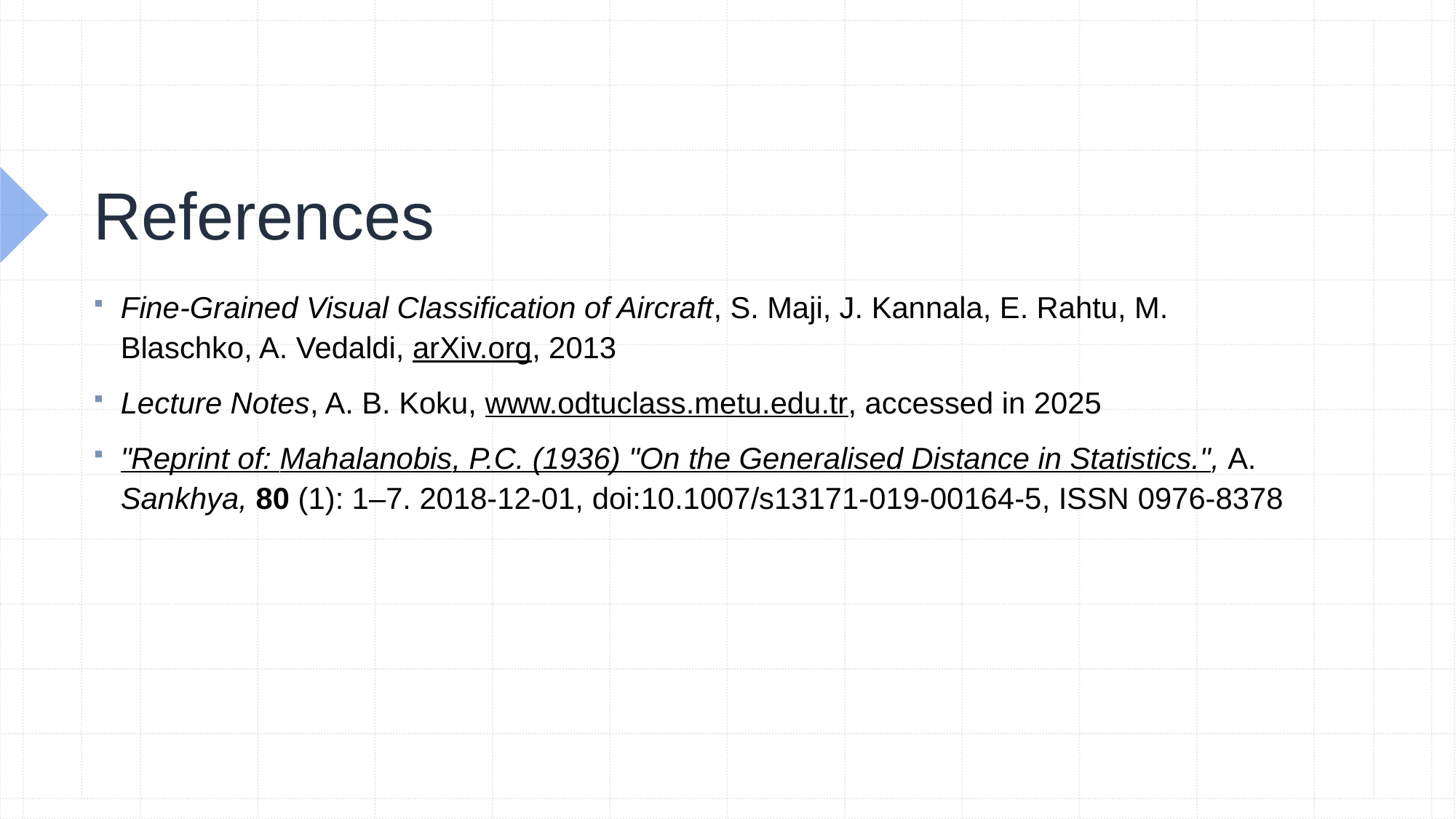

# References
Fine-Grained Visual Classification of Aircraft, S. Maji, J. Kannala, E. Rahtu, M. Blaschko, A. Vedaldi, arXiv.org, 2013
Lecture Notes, A. B. Koku, www.odtuclass.metu.edu.tr, accessed in 2025
"Reprint of: Mahalanobis, P.C. (1936) "On the Generalised Distance in Statistics.", A. Sankhya, 80 (1): 1–7. 2018-12-01, doi:10.1007/s13171-019-00164-5, ISSN 0976-8378